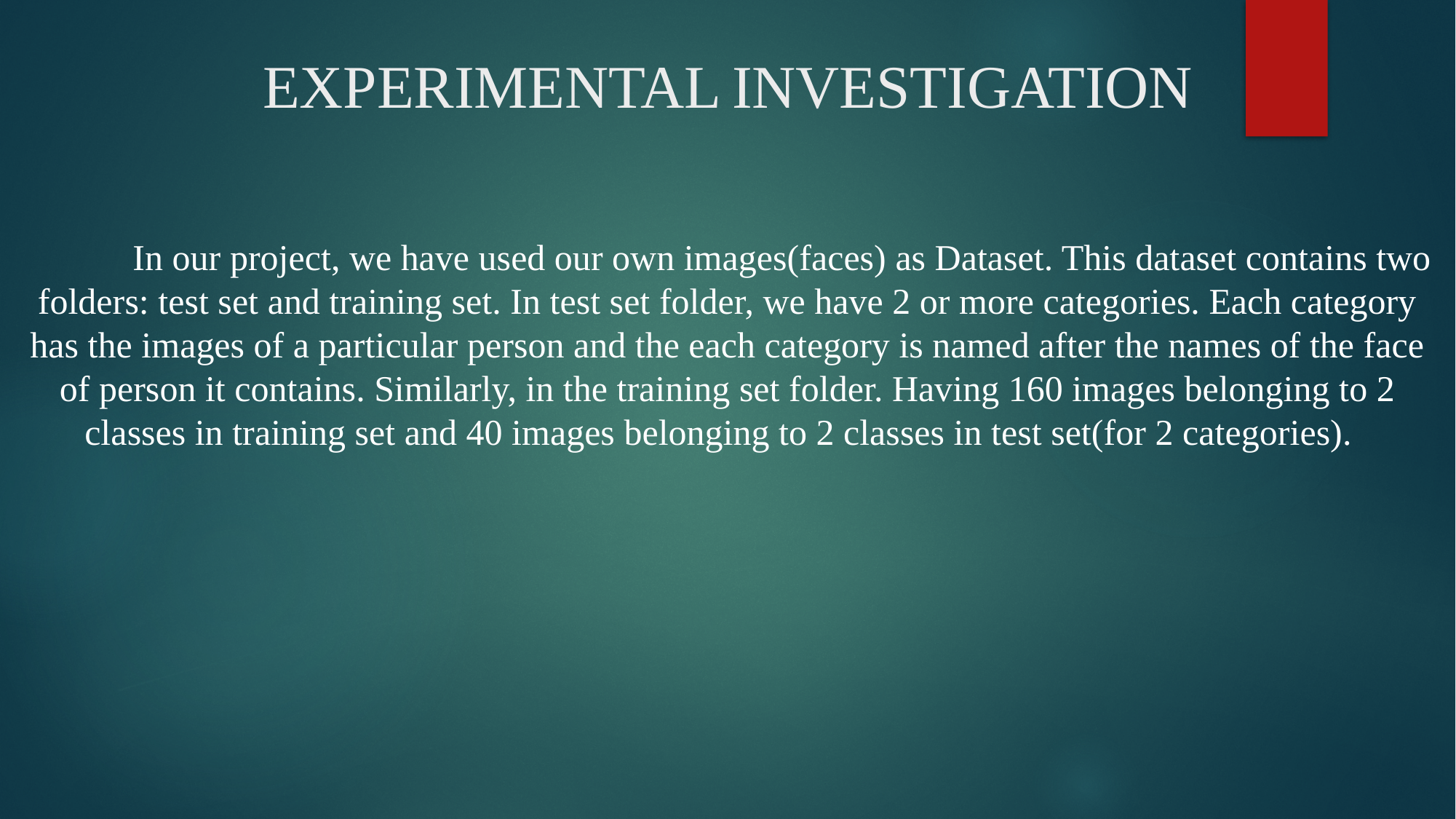

# EXPERIMENTAL INVESTIGATION

	In our project, we have used our own images(faces) as Dataset. This dataset contains two folders: test set and training set. In test set folder, we have 2 or more categories. Each category has the images of a particular person and the each category is named after the names of the face of person it contains. Similarly, in the training set folder. Having 160 images belonging to 2 classes in training set and 40 images belonging to 2 classes in test set(for 2 categories).